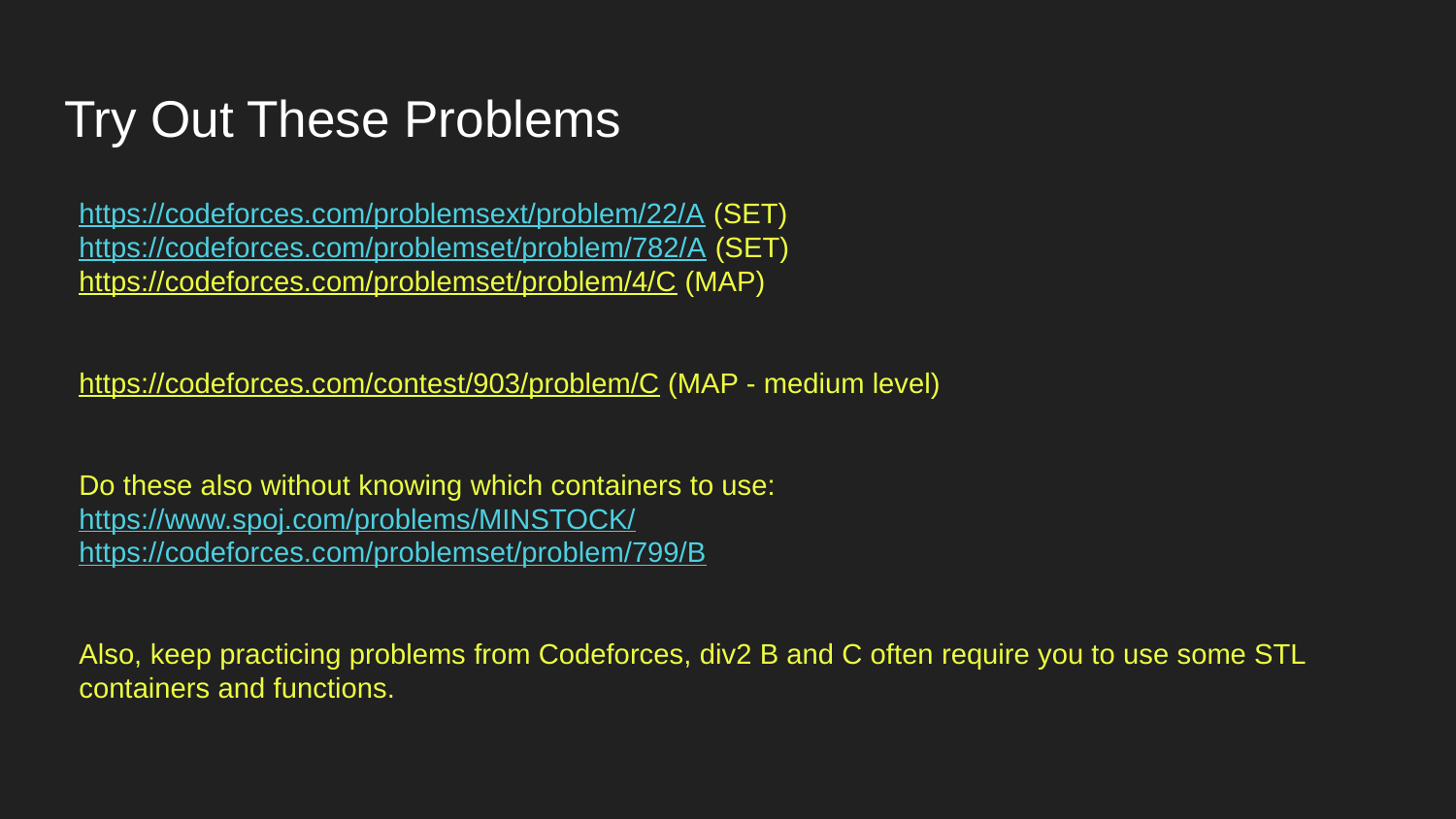

# Try Out These Problems
https://codeforces.com/problemsext/problem/22/A (SET)
https://codeforces.com/problemset/problem/782/A (SET)
https://codeforces.com/problemset/problem/4/C (MAP)

https://codeforces.com/contest/903/problem/C (MAP - medium level)

Do these also without knowing which containers to use:
https://www.spoj.com/problems/MINSTOCK/
https://codeforces.com/problemset/problem/799/B

Also, keep practicing problems from Codeforces, div2 B and C often require you to use some STL containers and functions.